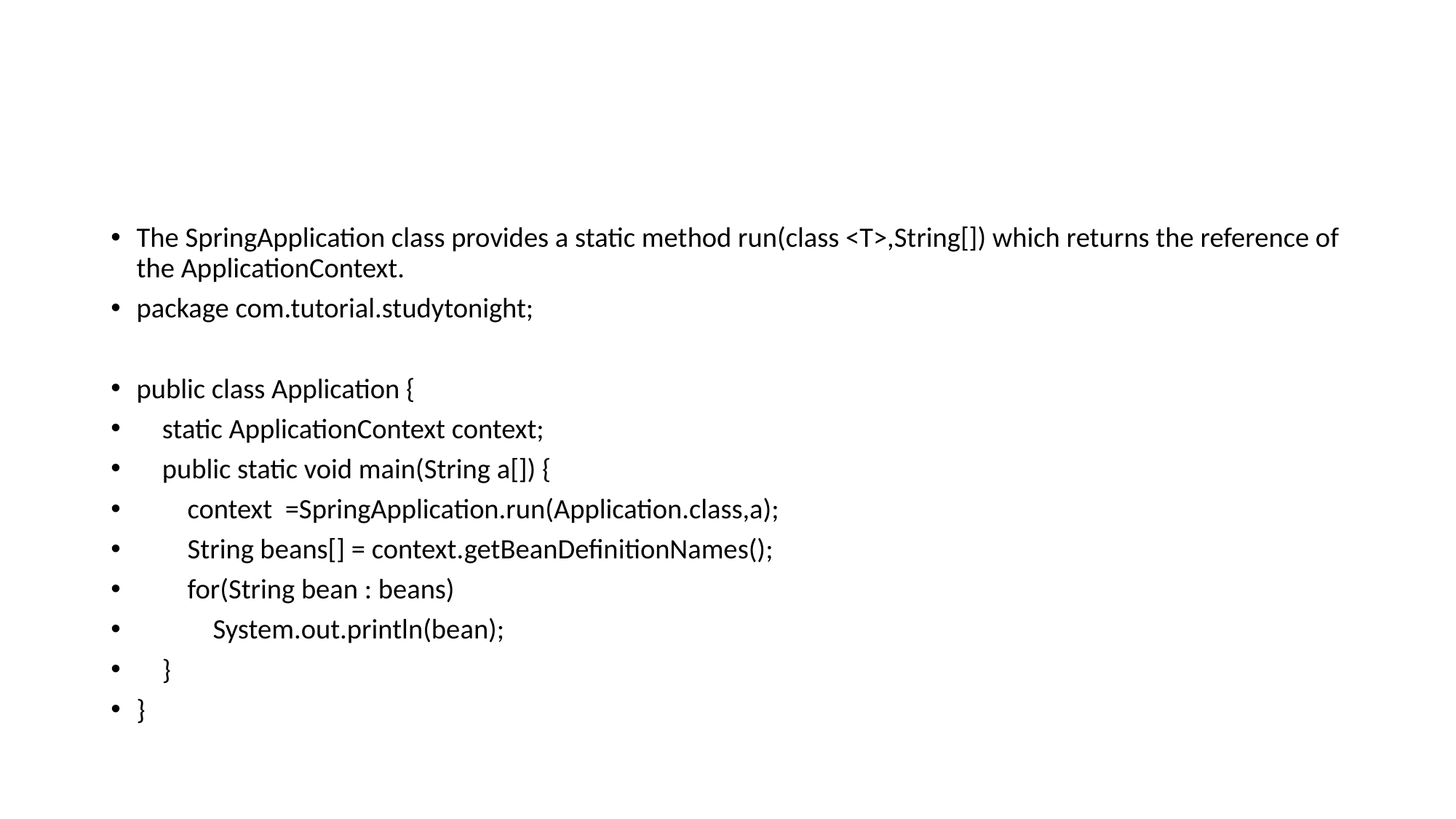

#
The SpringApplication class provides a static method run(class <T>,String[]) which returns the reference of the ApplicationContext.
package com.tutorial.studytonight;

public class Application {
    static ApplicationContext context;
    public static void main(String a[]) {
        context  =SpringApplication.run(Application.class,a);
        String beans[] = context.getBeanDefinitionNames();
        for(String bean : beans)
            System.out.println(bean);
    }
}